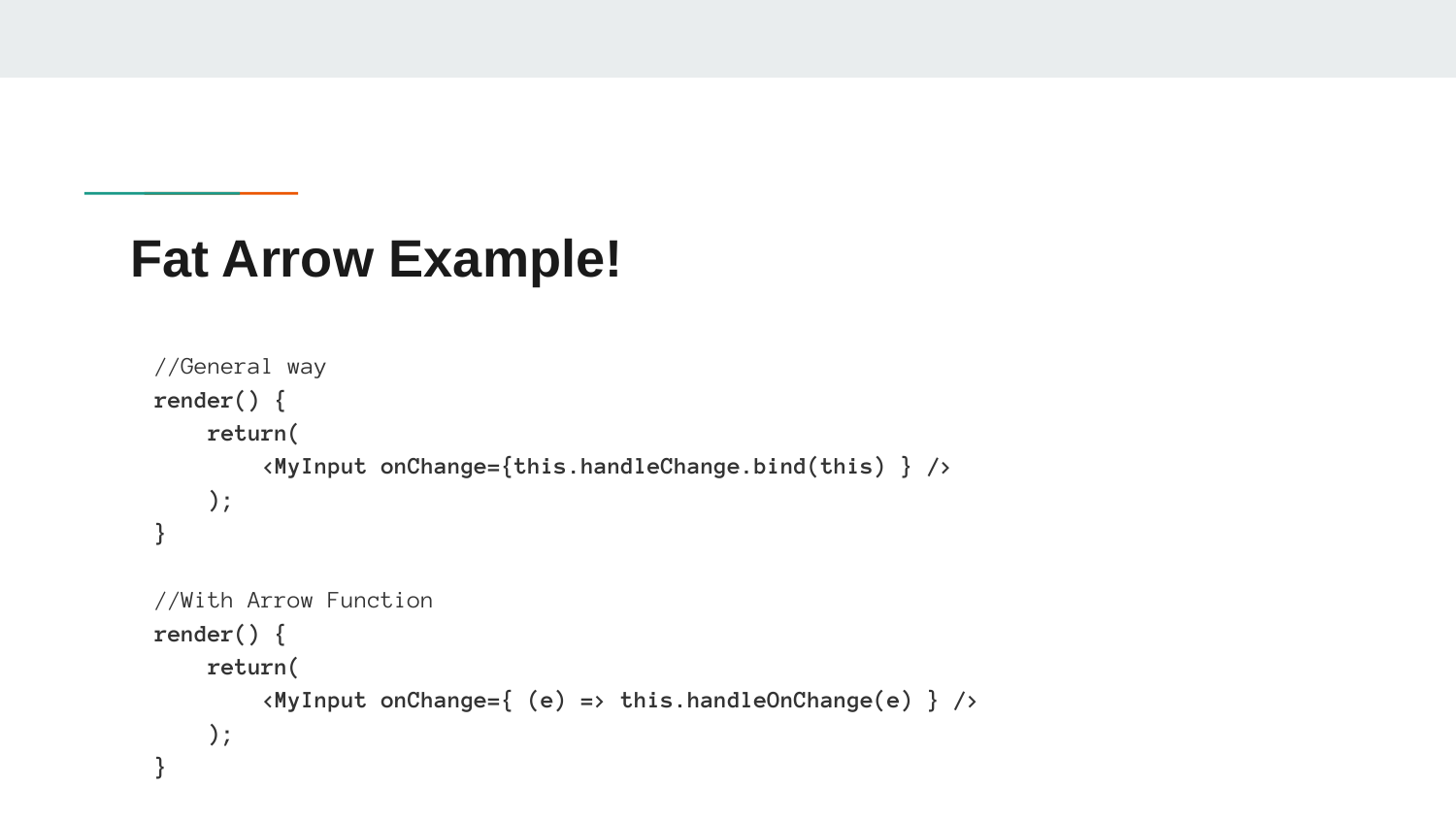

# Fat Arrow Example!
//General way
render() {
    return(
        <MyInput onChange={this.handleChange.bind(this) } />
    );
}

//With Arrow Function
render() {
    return(
        <MyInput onChange={ (e) => this.handleOnChange(e) } />
    );
}